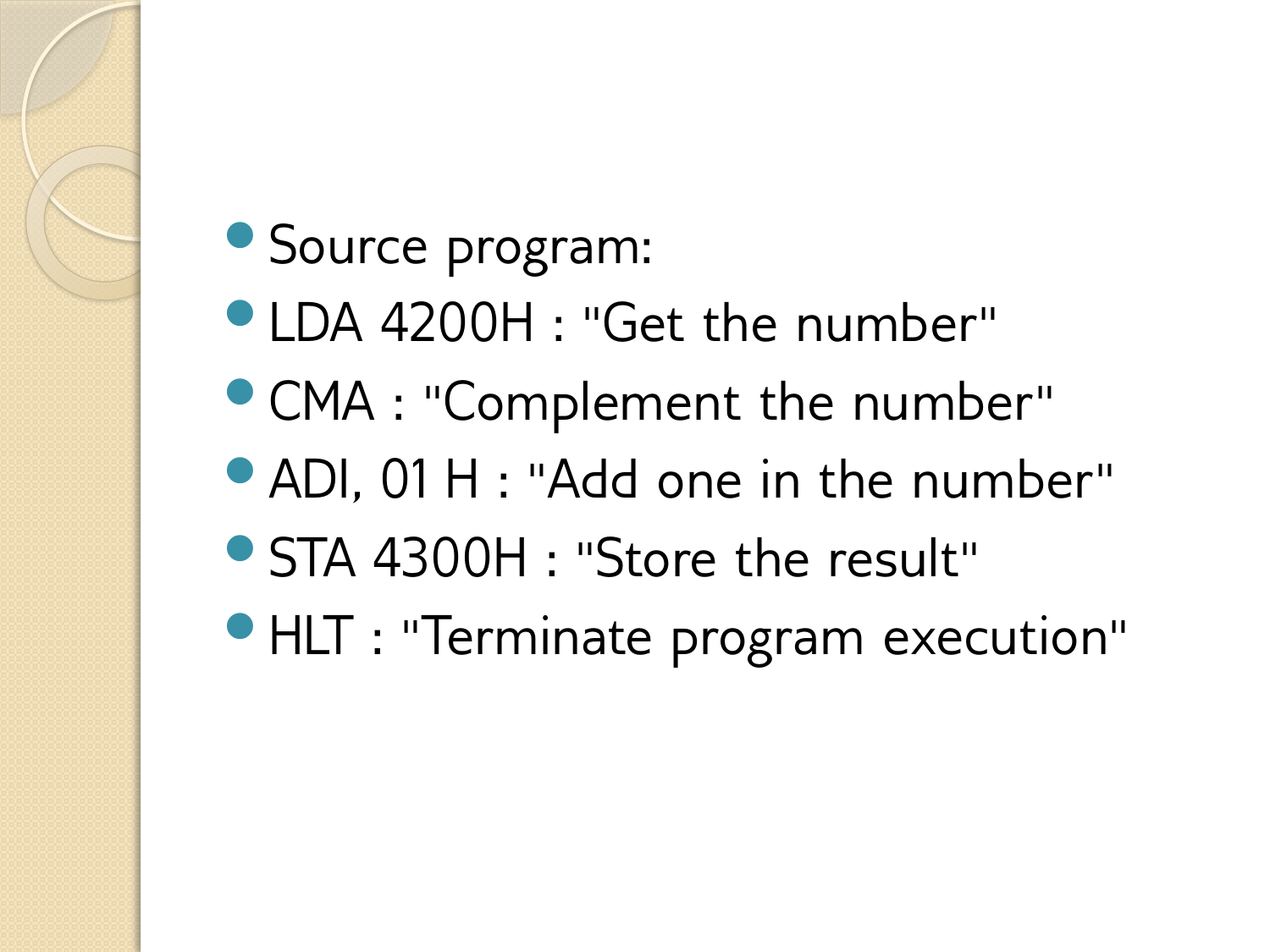

#
Source program:
LDA 4200H : "Get the number"
CMA : "Complement the number"
ADI, 01 H : "Add one in the number"
STA 4300H : "Store the result"
HLT : "Terminate program execution"